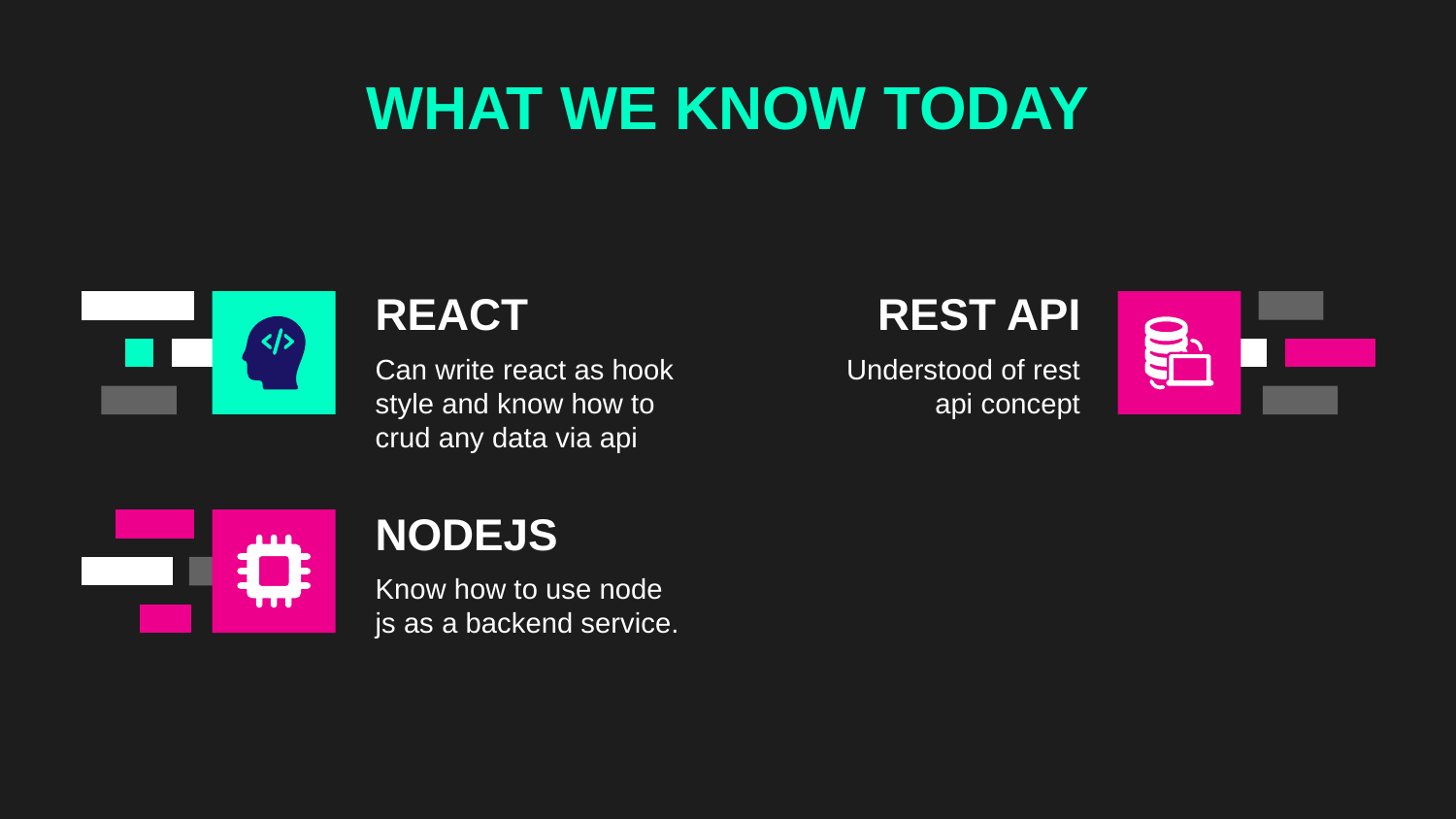

WHAT WE KNOW TODAY
# REACT
REST API

Can write react as hook style and know how to crud any data via api
Understood of rest api concept

NODEJS

Know how to use node js as a backend service.